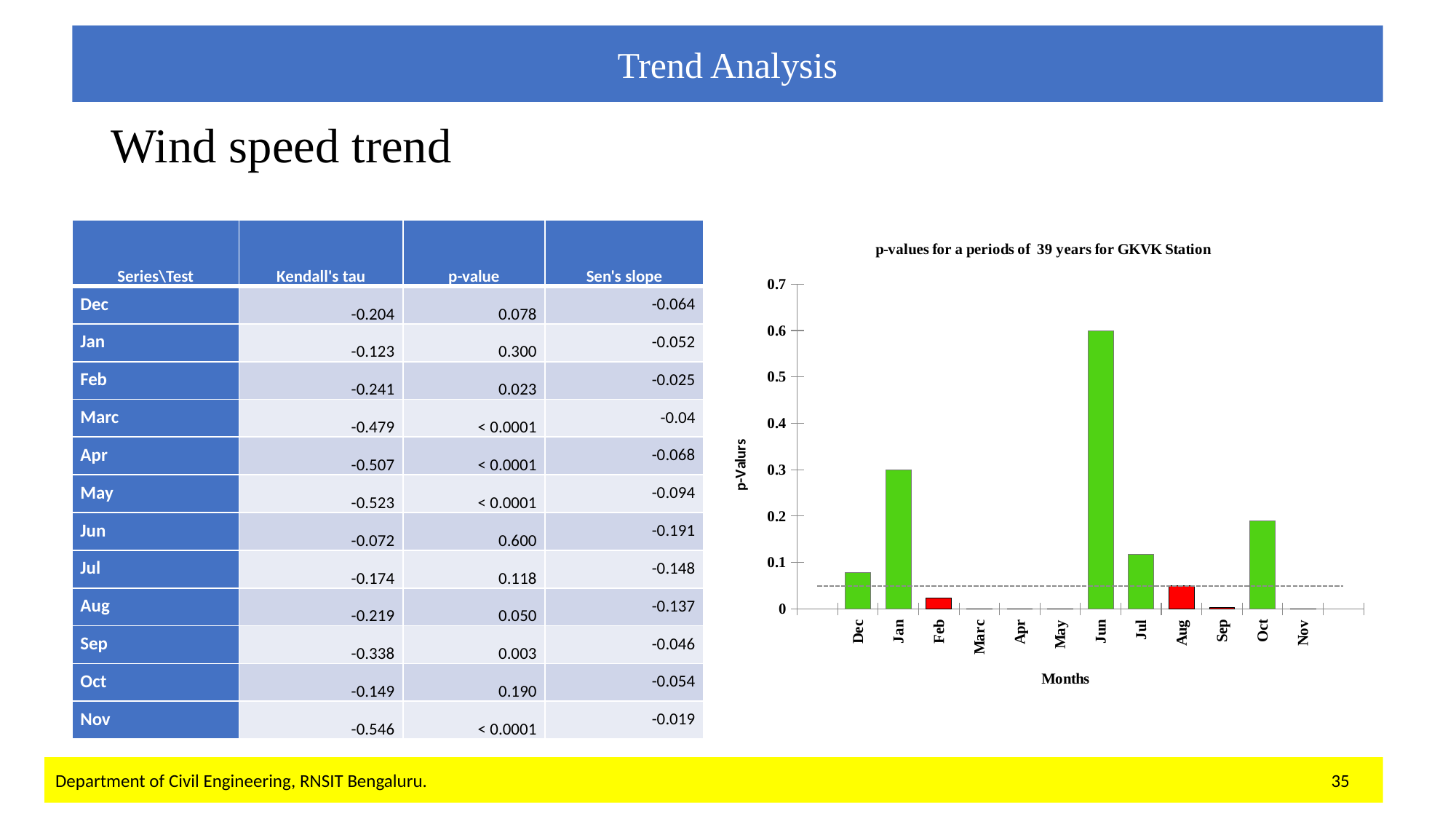

Trend Analysis
# Wind speed trend
| Series\Test | Kendall's tau | p-value | Sen's slope |
| --- | --- | --- | --- |
| Dec | -0.204 | 0.078 | -0.064 |
| Jan | -0.123 | 0.300 | -0.052 |
| Feb | -0.241 | 0.023 | -0.025 |
| Marc | -0.479 | < 0.0001 | -0.04 |
| Apr | -0.507 | < 0.0001 | -0.068 |
| May | -0.523 | < 0.0001 | -0.094 |
| Jun | -0.072 | 0.600 | -0.191 |
| Jul | -0.174 | 0.118 | -0.148 |
| Aug | -0.219 | 0.050 | -0.137 |
| Sep | -0.338 | 0.003 | -0.046 |
| Oct | -0.149 | 0.190 | -0.054 |
| Nov | -0.546 | < 0.0001 | -0.019 |

[unsupported chart]

Department of Civil Engineering, RNSIT Bengaluru.                                                                                                                                                                                                                         35
Department of Civil Engineering, RNSIT Bengaluru.
38